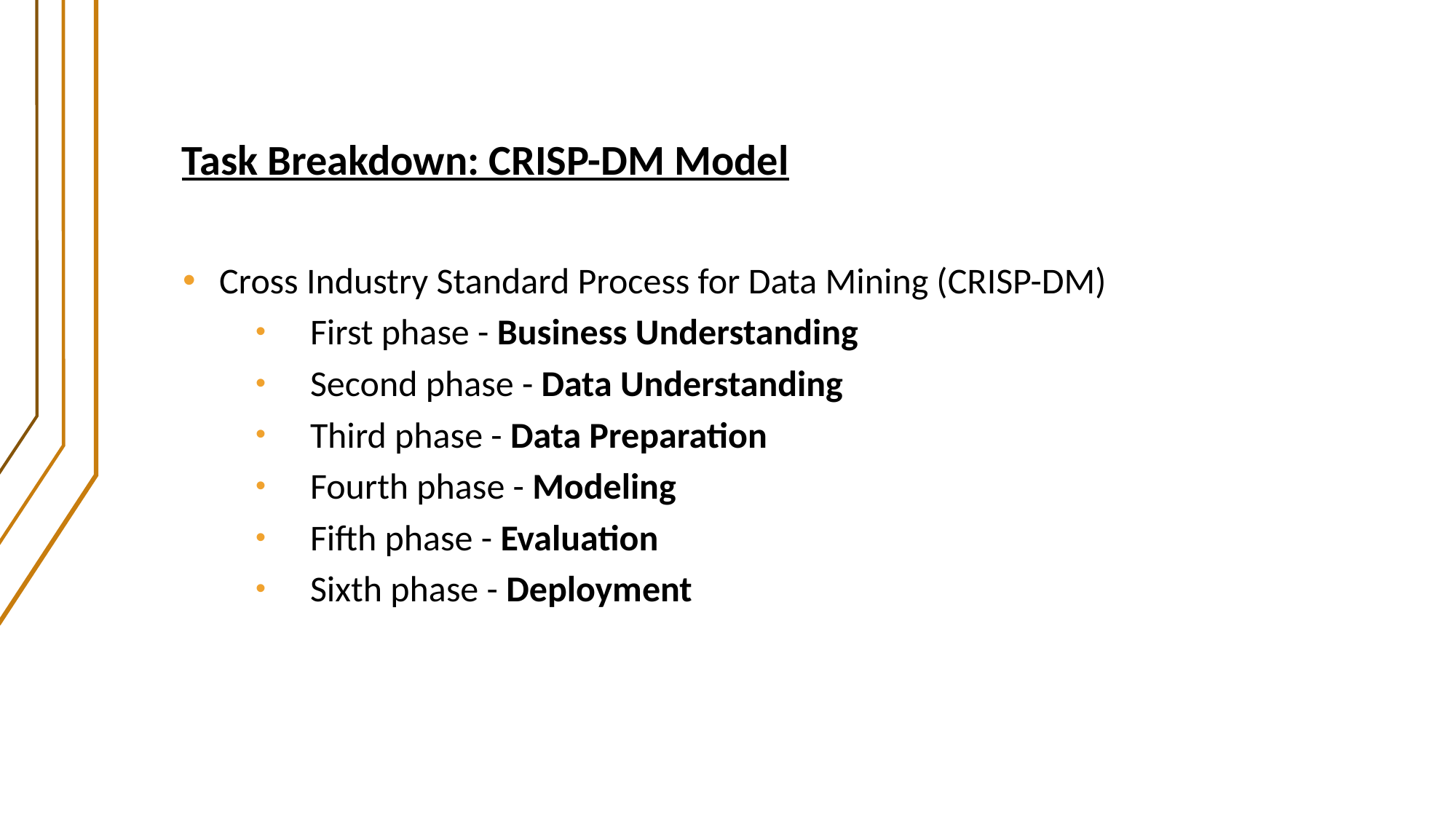

# Task Breakdown: CRISP-DM Model
Cross Industry Standard Process for Data Mining (CRISP-DM)
First phase - Business Understanding
Second phase - Data Understanding
Third phase - Data Preparation
Fourth phase - Modeling
Fifth phase - Evaluation
Sixth phase - Deployment